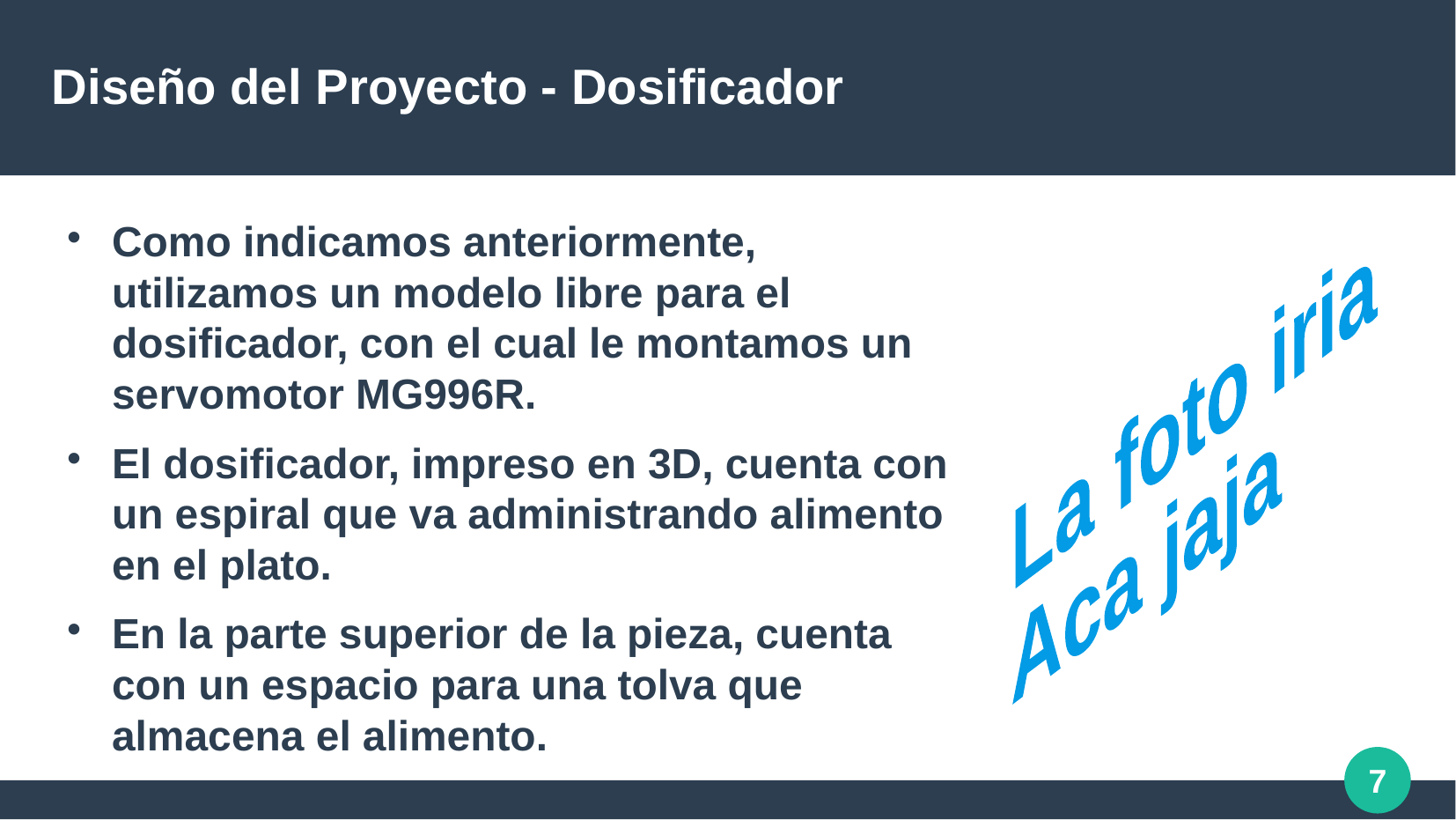

# Diseño del Proyecto - Dosificador
Como indicamos anteriormente, utilizamos un modelo libre para el dosificador, con el cual le montamos un servomotor MG996R.
El dosificador, impreso en 3D, cuenta con un espiral que va administrando alimento en el plato.
En la parte superior de la pieza, cuenta con un espacio para una tolva que almacena el alimento.
La foto iria
Aca jaja